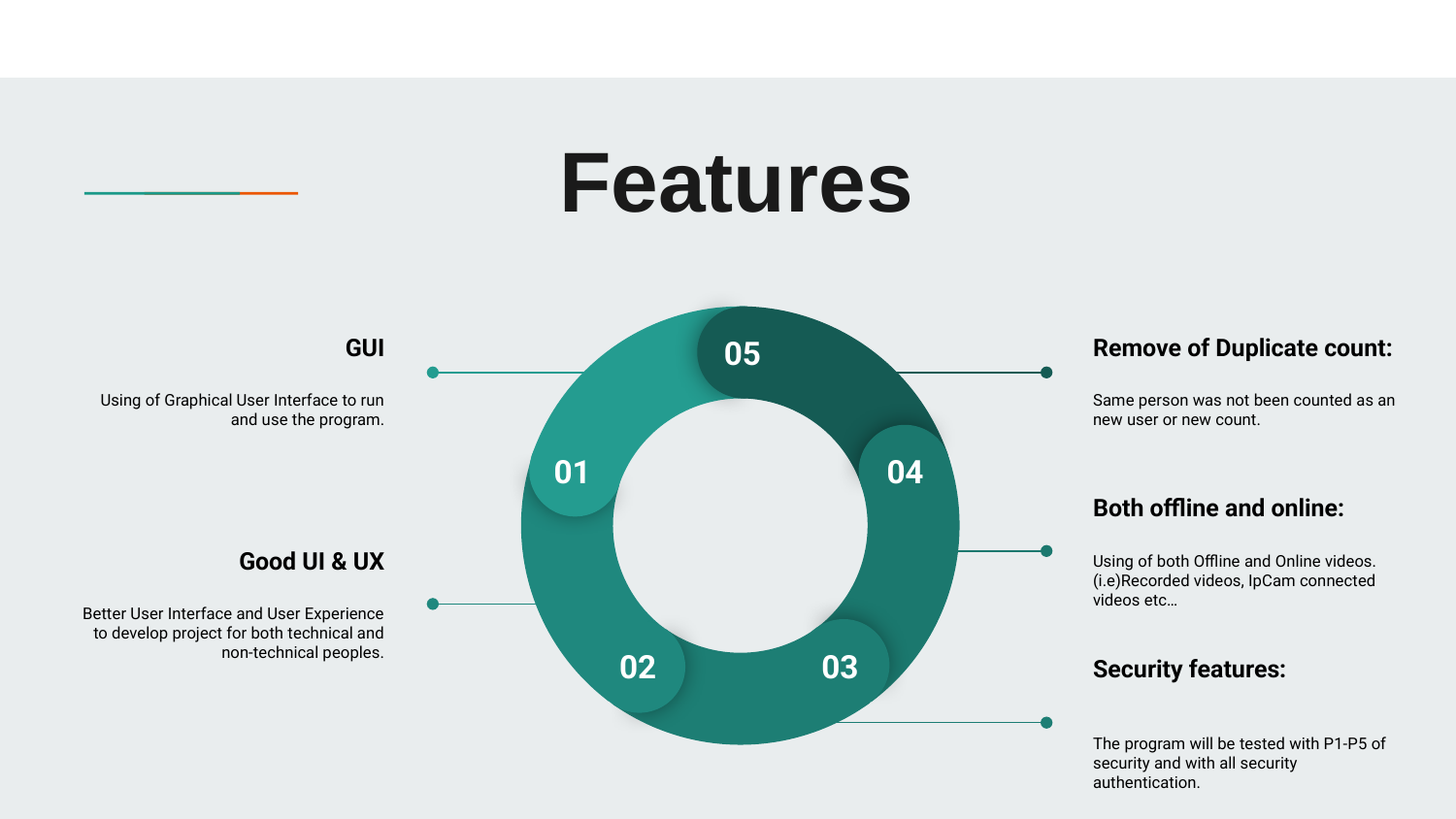

# Features

05

01
04

02
03
GUI

Using of Graphical User Interface to run and use the program.
Remove of Duplicate count:

Same person was not been counted as an new user or new count.
Both offline and online:

Using of both Offline and Online videos. (i.e)Recorded videos, IpCam connected videos etc…
Good UI & UX

Better User Interface and User Experience to develop project for both technical and non-technical peoples.
Security features:

The program will be tested with P1-P5 of security and with all security authentication.